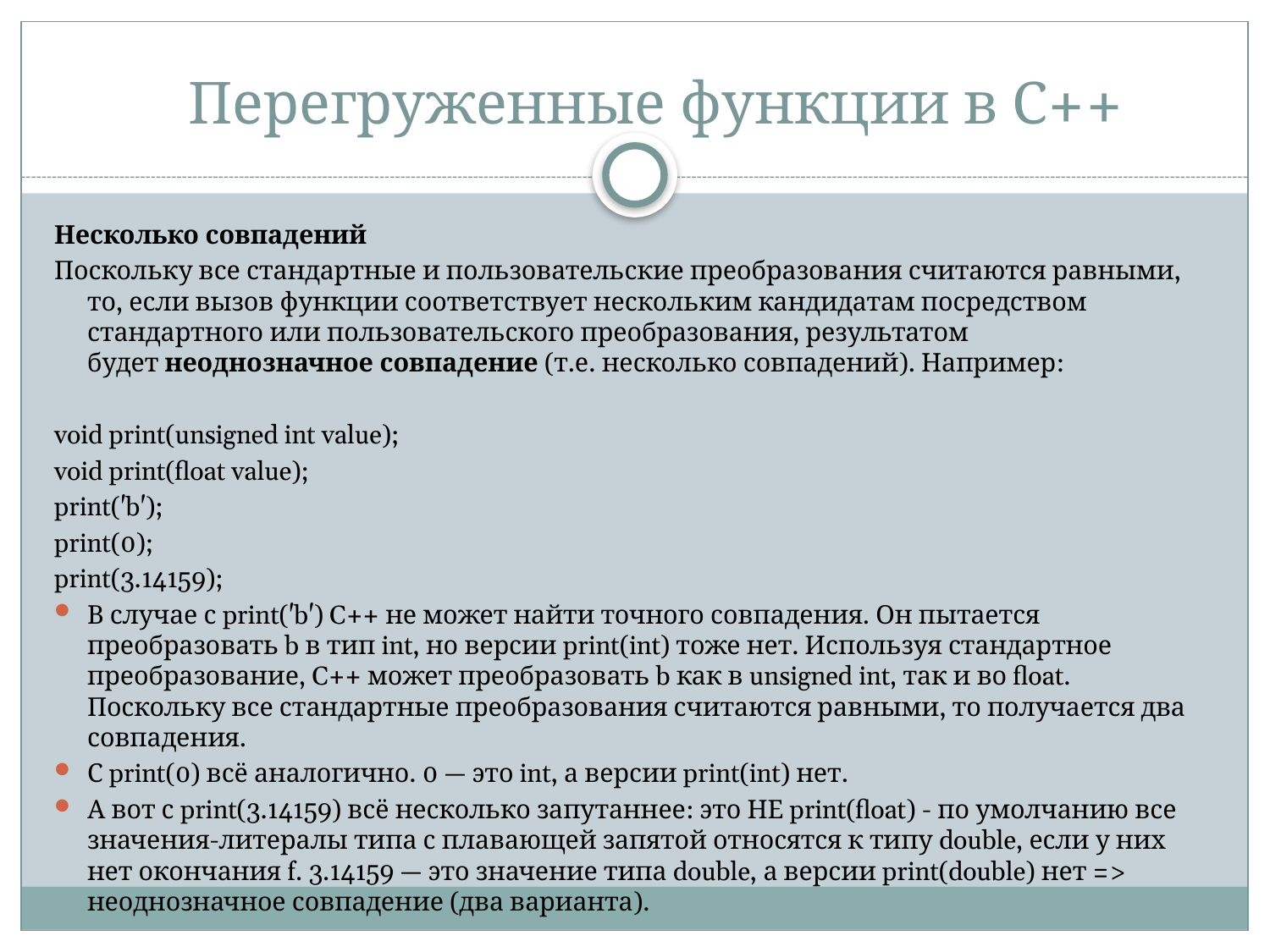

Перегруженные функции в С++
Несколько совпадений
Поскольку все стандартные и пользовательские преобразования считаются равными, то, если вызов функции соответствует нескольким кандидатам посредством стандартного или пользовательского преобразования, результатом будет неоднозначное совпадение (т.е. несколько совпадений). Например:

void print(unsigned int value);
void print(float value);
print('b');
print(0);
print(3.14159);
В случае с print('b') C++ не может найти точного совпадения. Он пытается преобразовать b в тип int, но версии print(int) тоже нет. Используя стандартное преобразование, C++ может преобразовать b как в unsigned int, так и во float. Поскольку все стандартные преобразования считаются равными, то получается два совпадения.
С print(0) всё аналогично. 0 — это int, а версии print(int) нет.
А вот с print(3.14159) всё несколько запутаннее: это НЕ print(float) - по умолчанию все значения-литералы типа с плавающей запятой относятся к типу double, если у них нет окончания f. 3.14159 — это значение типа double, а версии print(double) нет => неоднозначное совпадение (два варианта).